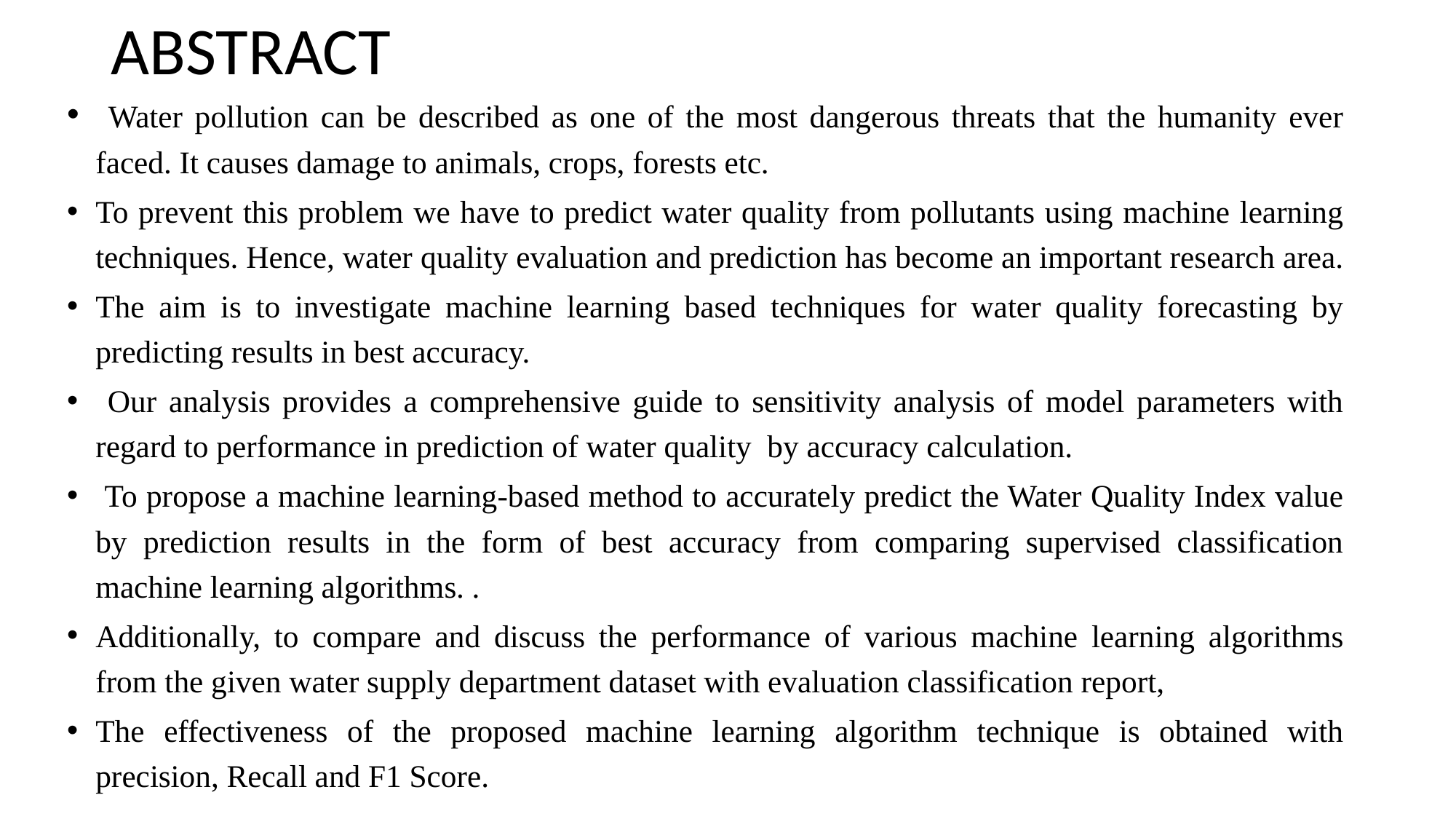

# ABSTRACT
 Water pollution can be described as one of the most dangerous threats that the humanity ever faced. It causes damage to animals, crops, forests etc.
To prevent this problem we have to predict water quality from pollutants using machine learning techniques. Hence, water quality evaluation and prediction has become an important research area.
The aim is to investigate machine learning based techniques for water quality forecasting by predicting results in best accuracy.
 Our analysis provides a comprehensive guide to sensitivity analysis of model parameters with regard to performance in prediction of water quality  by accuracy calculation.
 To propose a machine learning-based method to accurately predict the Water Quality Index value by prediction results in the form of best accuracy from comparing supervised classification machine learning algorithms. .
Additionally, to compare and discuss the performance of various machine learning algorithms from the given water supply department dataset with evaluation classification report,
The effectiveness of the proposed machine learning algorithm technique is obtained with precision, Recall and F1 Score.